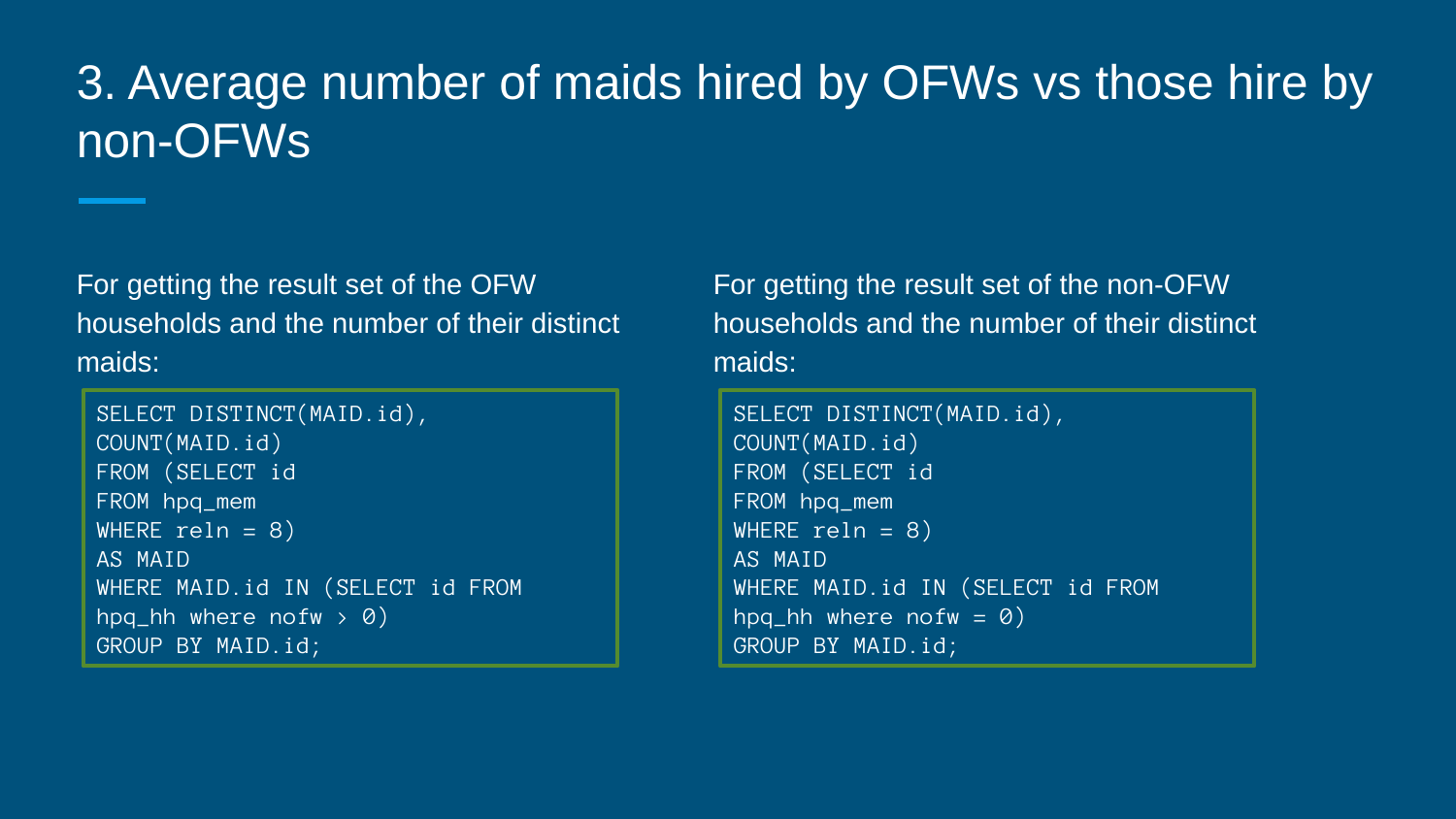

# 3. Average number of maids hired by OFWs vs those hire by non-OFWs
For getting the result set of the non-OFW households and the number of their distinct maids:
For getting the result set of the OFW households and the number of their distinct maids:
SELECT DISTINCT(MAID.id), COUNT(MAID.id)
FROM (SELECT id
FROM hpq_mem
WHERE reln = 8)
AS MAID
WHERE MAID.id IN (SELECT id FROM hpq_hh where nofw > 0)
GROUP BY MAID.id;
SELECT DISTINCT(MAID.id), COUNT(MAID.id)
FROM (SELECT id
FROM hpq_mem
WHERE reln = 8)
AS MAID
WHERE MAID.id IN (SELECT id FROM hpq_hh where nofw = 0)
GROUP BY MAID.id;